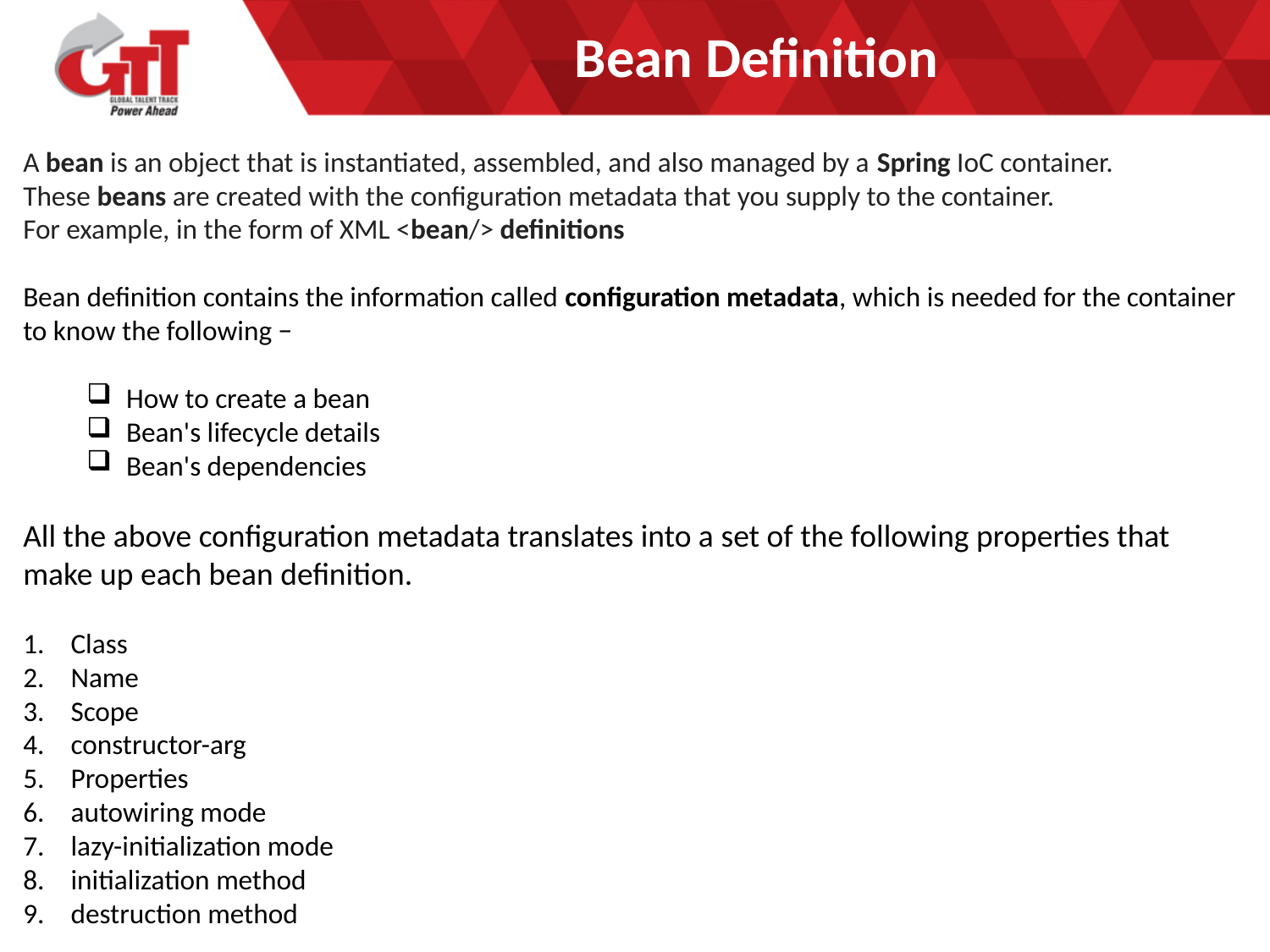

# Bean Definition
A bean is an object that is instantiated, assembled, and also managed by a Spring IoC container.
These beans are created with the configuration metadata that you supply to the container.
For example, in the form of XML <bean/> definitions

Bean definition contains the information called configuration metadata, which is needed for the container to know the following −

How to create a bean
Bean's lifecycle details
Bean's dependencies

All the above configuration metadata translates into a set of the following properties that make up each bean definition.

Class
Name
Scope
constructor-arg
Properties
autowiring mode
lazy-initialization mode
initialization method
destruction method